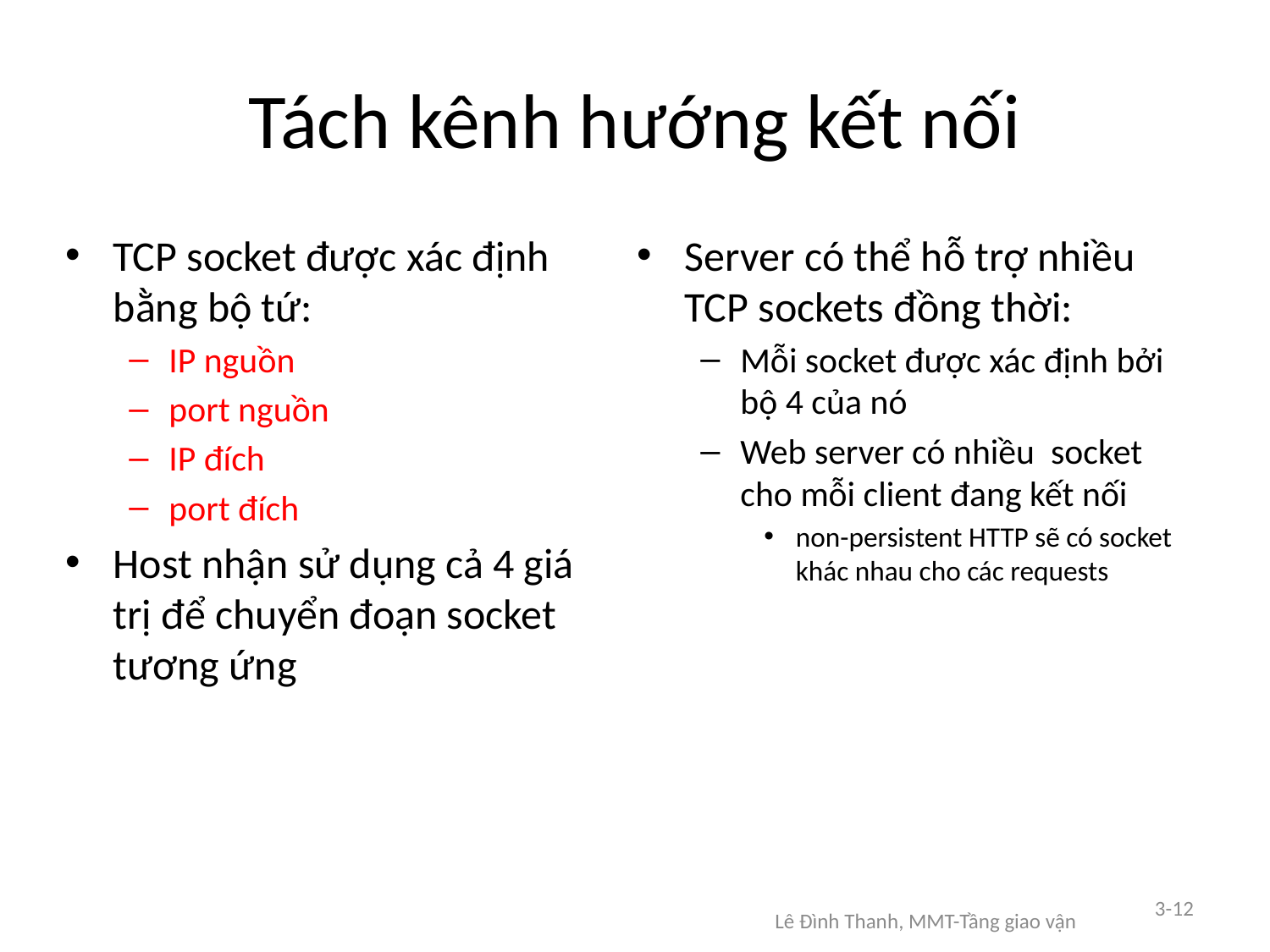

# Tách kênh hướng kết nối
TCP socket được xác định bằng bộ tứ:
IP nguồn
port nguồn
IP đích
port đích
Host nhận sử dụng cả 4 giá trị để chuyển đoạn socket tương ứng
Server có thể hỗ trợ nhiều TCP sockets đồng thời:
Mỗi socket được xác định bởi bộ 4 của nó
Web server có nhiều  socket cho mỗi client đang kết nối
non-persistent HTTP sẽ có socket khác nhau cho các requests
3-12
Lê Đình Thanh, MMT-Tầng giao vận